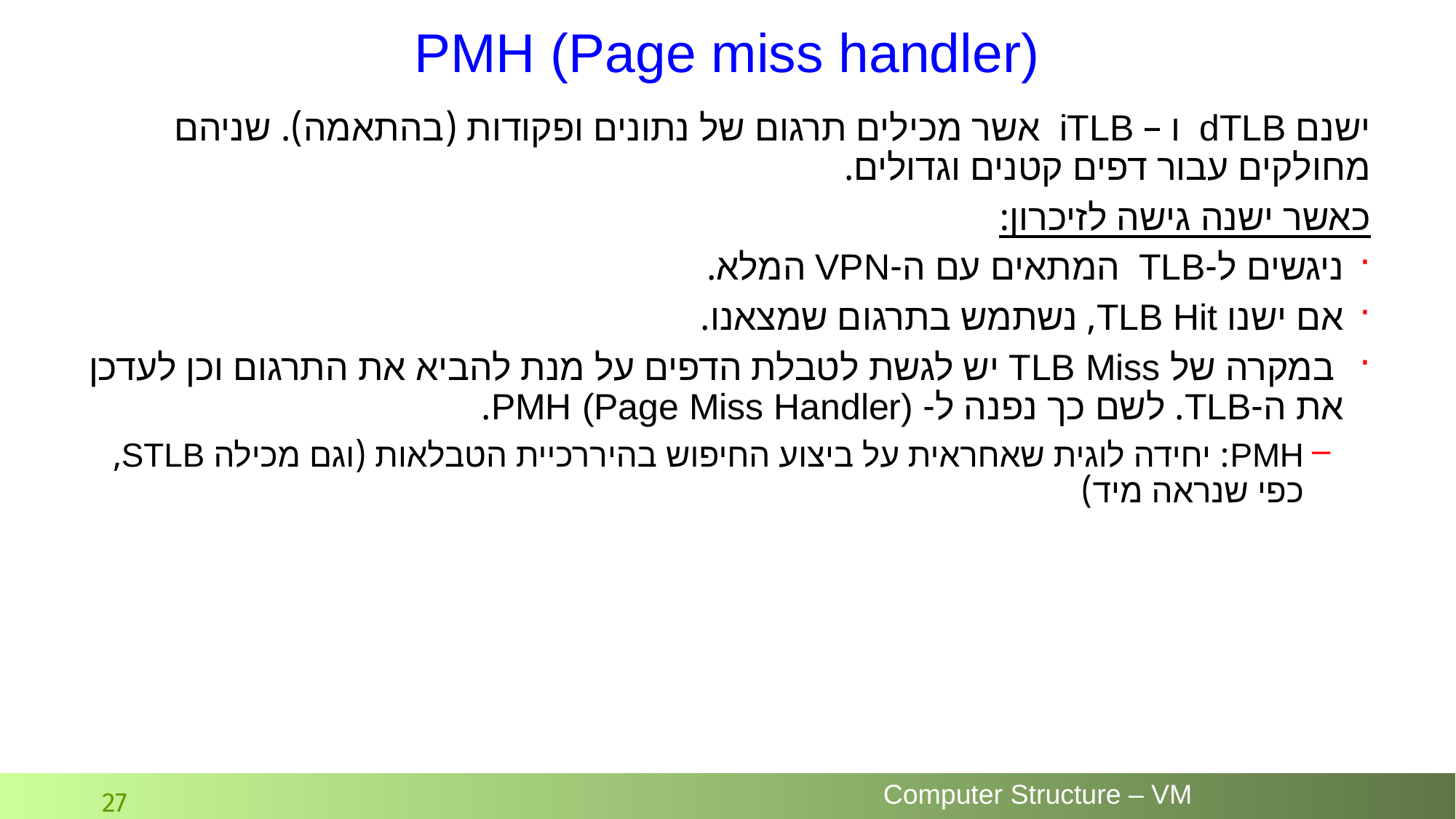

# PMH (Page miss handler)
ישנם dTLB  ו – iTLB  אשר מכילים תרגום של נתונים ופקודות (בהתאמה). שניהם מחולקים עבור דפים קטנים וגדולים.
כאשר ישנה גישה לזיכרון:
ניגשים ל-TLB  המתאים עם ה-VPN המלא.
אם ישנו TLB Hit, נשתמש בתרגום שמצאנו.
 במקרה של TLB Miss יש לגשת לטבלת הדפים על מנת להביא את התרגום וכן לעדכן את ה-TLB. לשם כך נפנה ל- PMH (Page Miss Handler).
PMH: יחידה לוגית שאחראית על ביצוע החיפוש בהיררכיית הטבלאות (וגם מכילה STLB, כפי שנראה מיד)